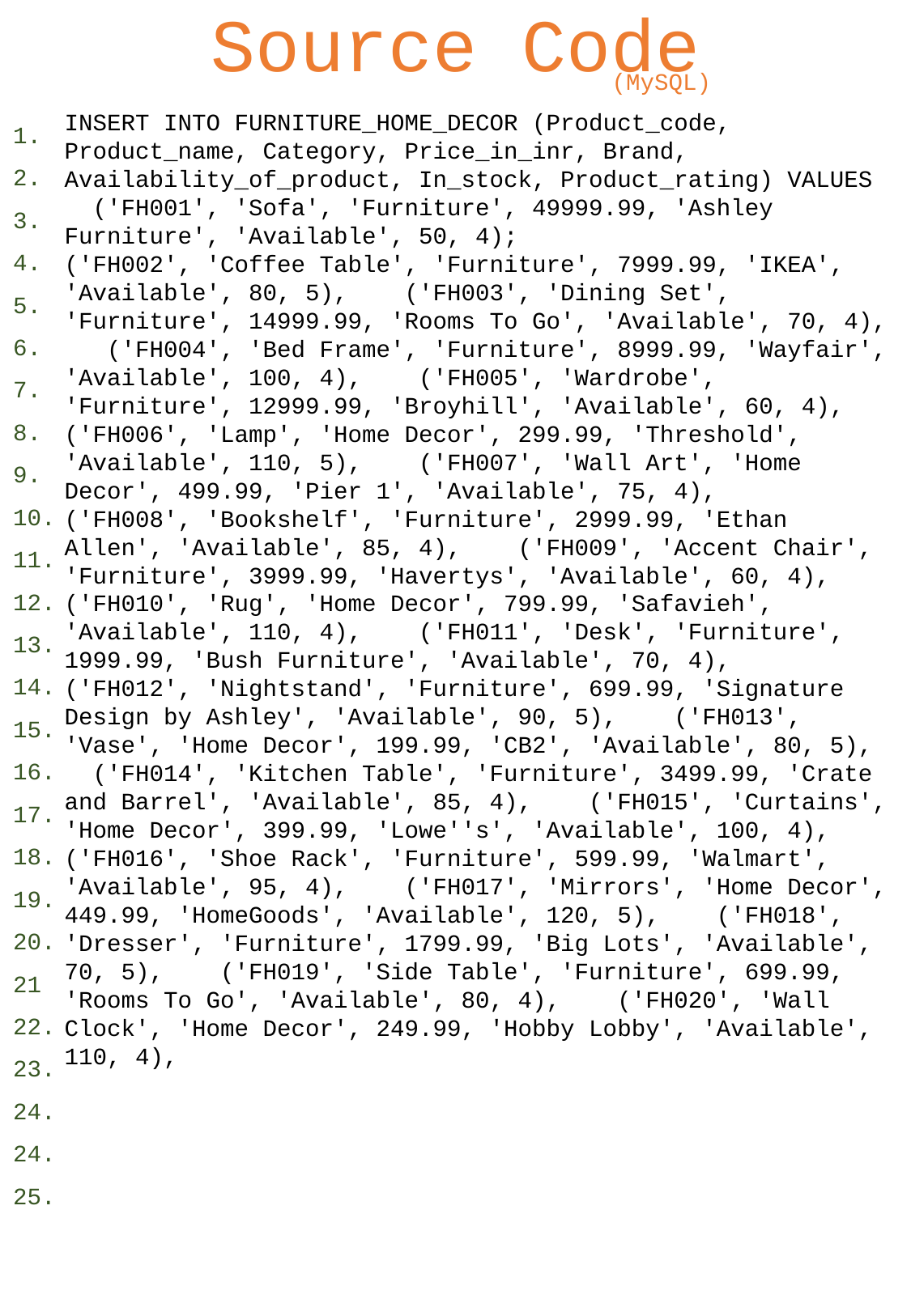

# Source Code
(MySQL)
1.
2.
3.
4.
5.
6.
7.
8.
9.
10.
11.
12.
13.
14.
15.
16.
17.
18.
19.
20.
21
22.
23.
24.
24.
25.
INSERT INTO FURNITURE_HOME_DECOR (Product_code, Product_name, Category, Price_in_inr, Brand, Availability_of_product, In_stock, Product_rating) VALUES    ('FH001', 'Sofa', 'Furniture', 49999.99, 'Ashley Furniture', 'Available', 50, 4);
('FH002', 'Coffee Table', 'Furniture', 7999.99, 'IKEA', 'Available', 80, 5),    ('FH003', 'Dining Set', 'Furniture', 14999.99, 'Rooms To Go', 'Available', 70, 4),    ('FH004', 'Bed Frame', 'Furniture', 8999.99, 'Wayfair', 'Available', 100, 4),    ('FH005', 'Wardrobe', 'Furniture', 12999.99, 'Broyhill', 'Available', 60, 4),    ('FH006', 'Lamp', 'Home Decor', 299.99, 'Threshold', 'Available', 110, 5),    ('FH007', 'Wall Art', 'Home Decor', 499.99, 'Pier 1', 'Available', 75, 4),    ('FH008', 'Bookshelf', 'Furniture', 2999.99, 'Ethan Allen', 'Available', 85, 4),    ('FH009', 'Accent Chair', 'Furniture', 3999.99, 'Havertys', 'Available', 60, 4),    ('FH010', 'Rug', 'Home Decor', 799.99, 'Safavieh', 'Available', 110, 4),    ('FH011', 'Desk', 'Furniture', 1999.99, 'Bush Furniture', 'Available', 70, 4),    ('FH012', 'Nightstand', 'Furniture', 699.99, 'Signature Design by Ashley', 'Available', 90, 5),    ('FH013', 'Vase', 'Home Decor', 199.99, 'CB2', 'Available', 80, 5),    ('FH014', 'Kitchen Table', 'Furniture', 3499.99, 'Crate and Barrel', 'Available', 85, 4),    ('FH015', 'Curtains', 'Home Decor', 399.99, 'Lowe''s', 'Available', 100, 4),    ('FH016', 'Shoe Rack', 'Furniture', 599.99, 'Walmart', 'Available', 95, 4),    ('FH017', 'Mirrors', 'Home Decor', 449.99, 'HomeGoods', 'Available', 120, 5),    ('FH018', 'Dresser', 'Furniture', 1799.99, 'Big Lots', 'Available', 70, 5),    ('FH019', 'Side Table', 'Furniture', 699.99, 'Rooms To Go', 'Available', 80, 4),    ('FH020', 'Wall Clock', 'Home Decor', 249.99, 'Hobby Lobby', 'Available', 110, 4),